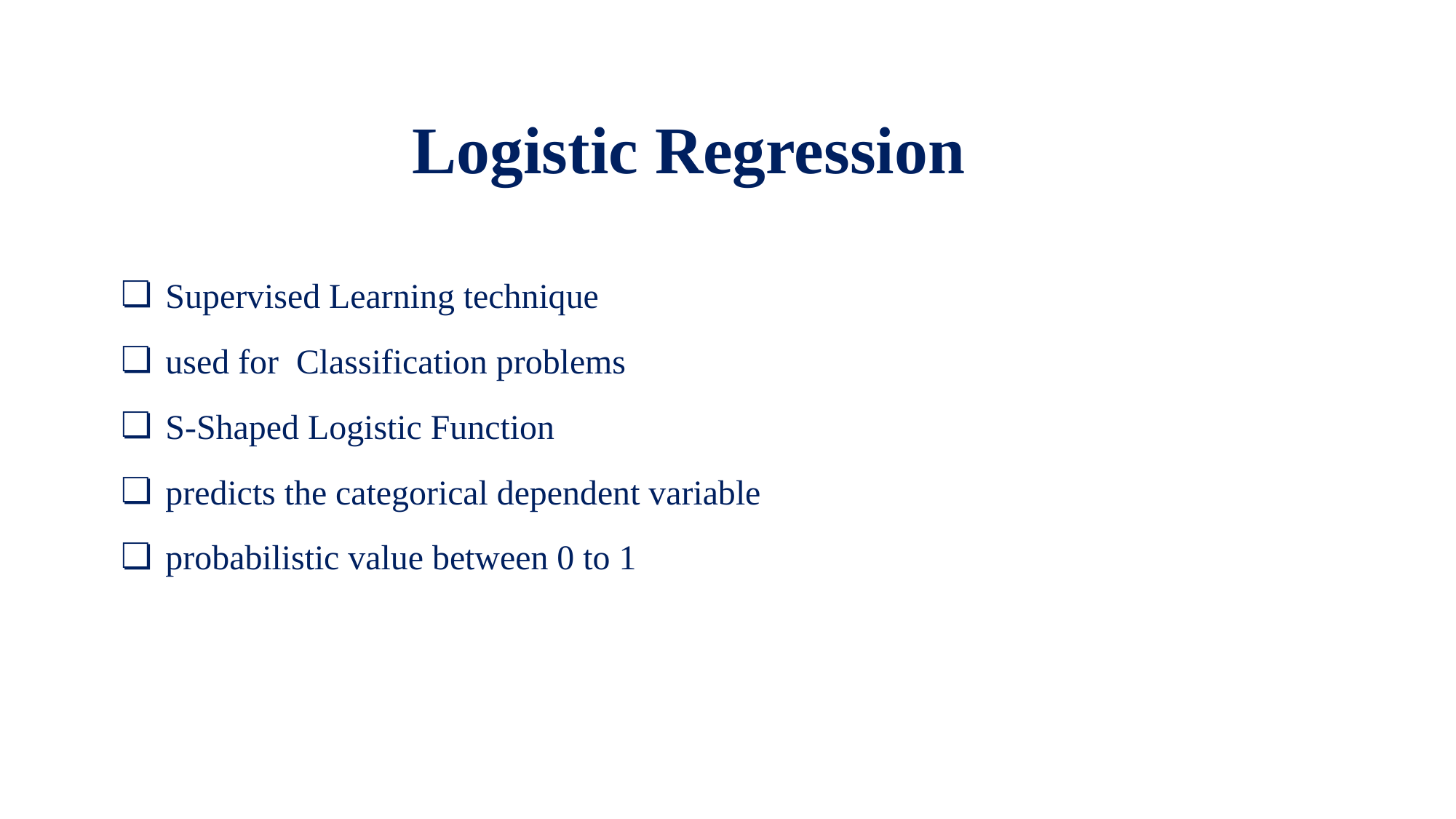

# Logistic Regression
Supervised Learning technique
used for  Classification problems
S-Shaped Logistic Function
predicts the categorical dependent variable
probabilistic value between 0 to 1